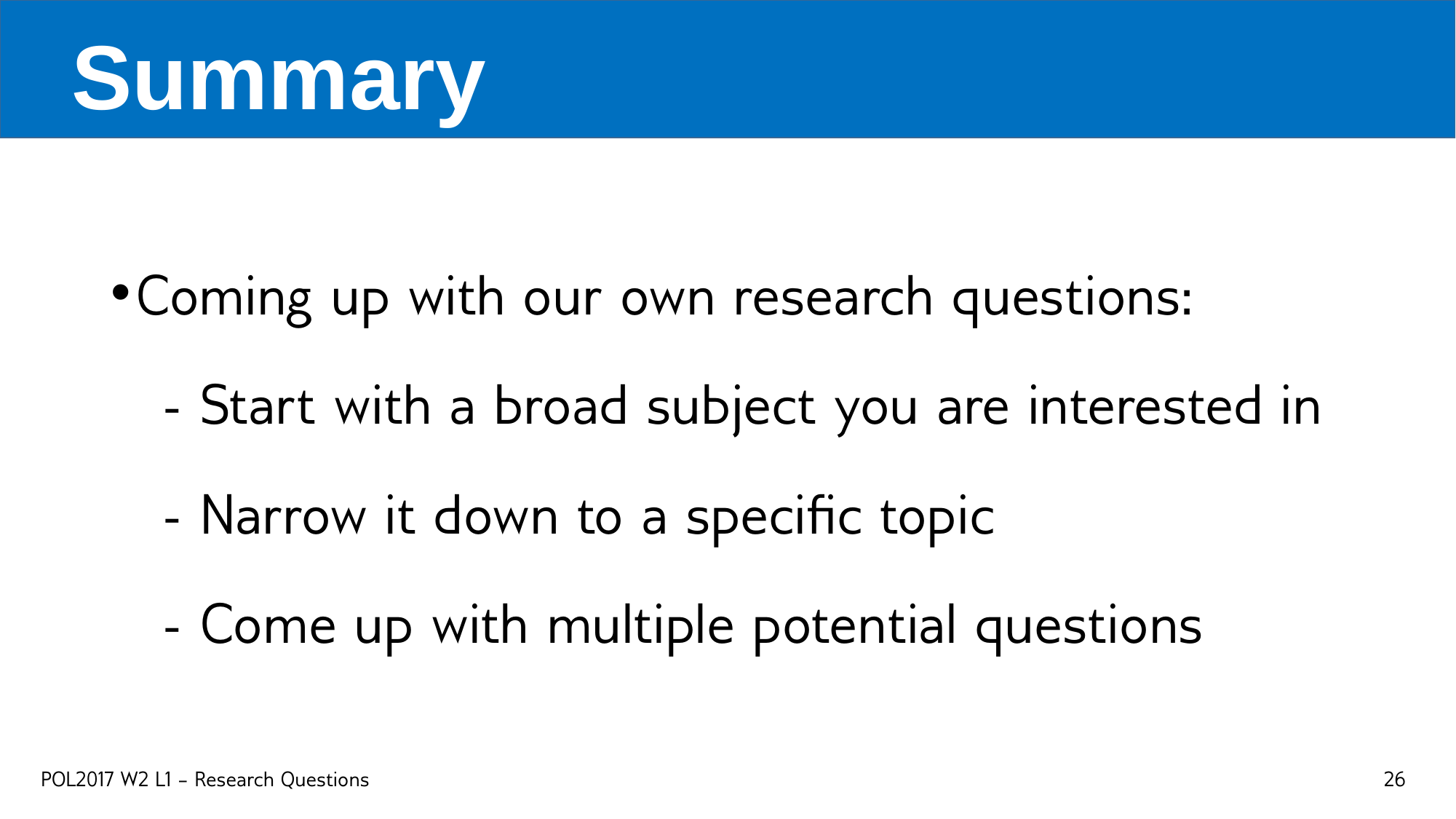

# Summary
Coming up with our own research questions:
- Start with a broad subject you are interested in
- Narrow it down to a specific topic
- Come up with multiple potential questions

POL2017 W2 L1 – Research Questions
26